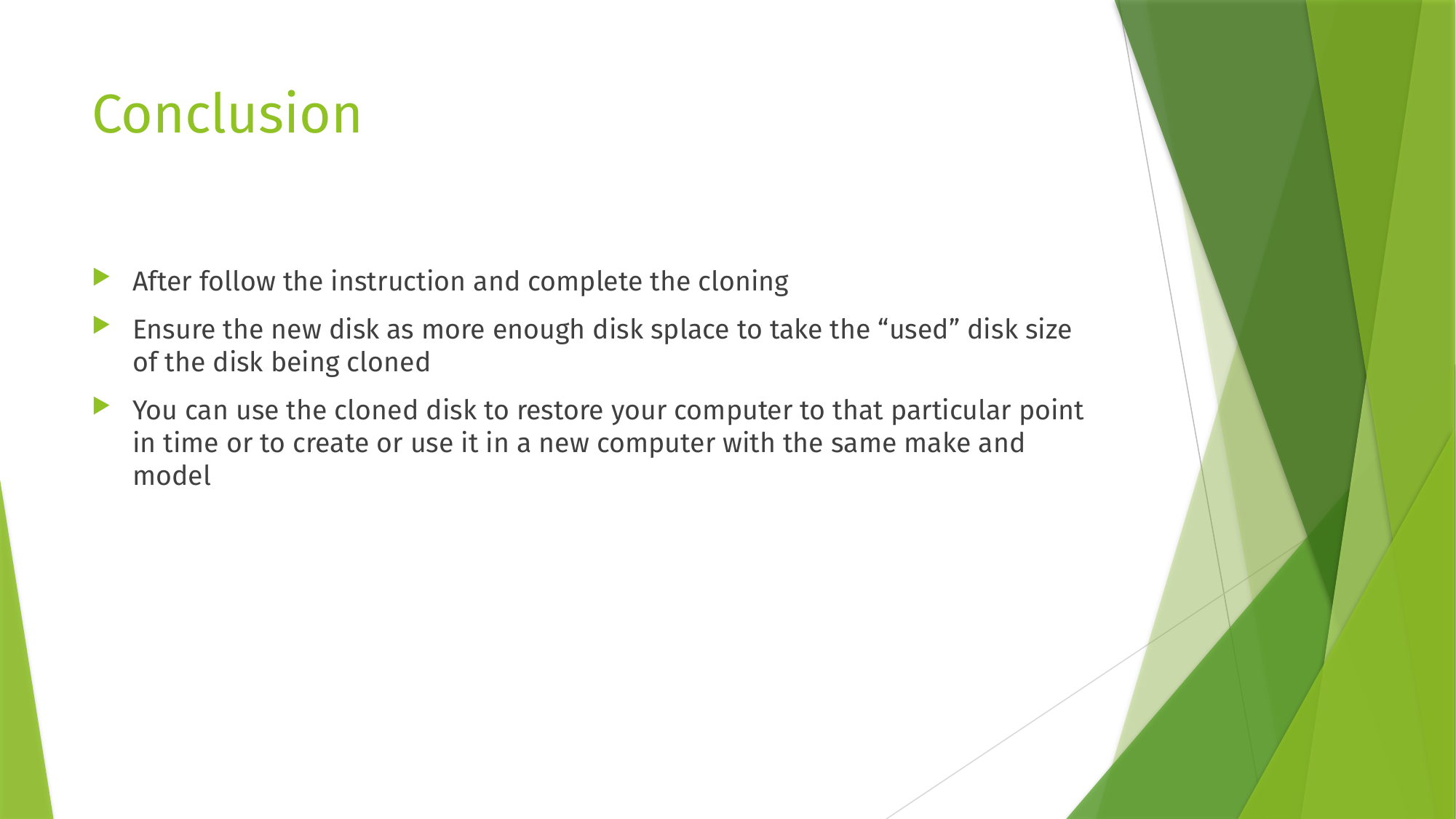

# Conclusion
After follow the instruction and complete the cloning
Ensure the new disk as more enough disk splace to take the “used” disk size of the disk being cloned
You can use the cloned disk to restore your computer to that particular point in time or to create or use it in a new computer with the same make and model